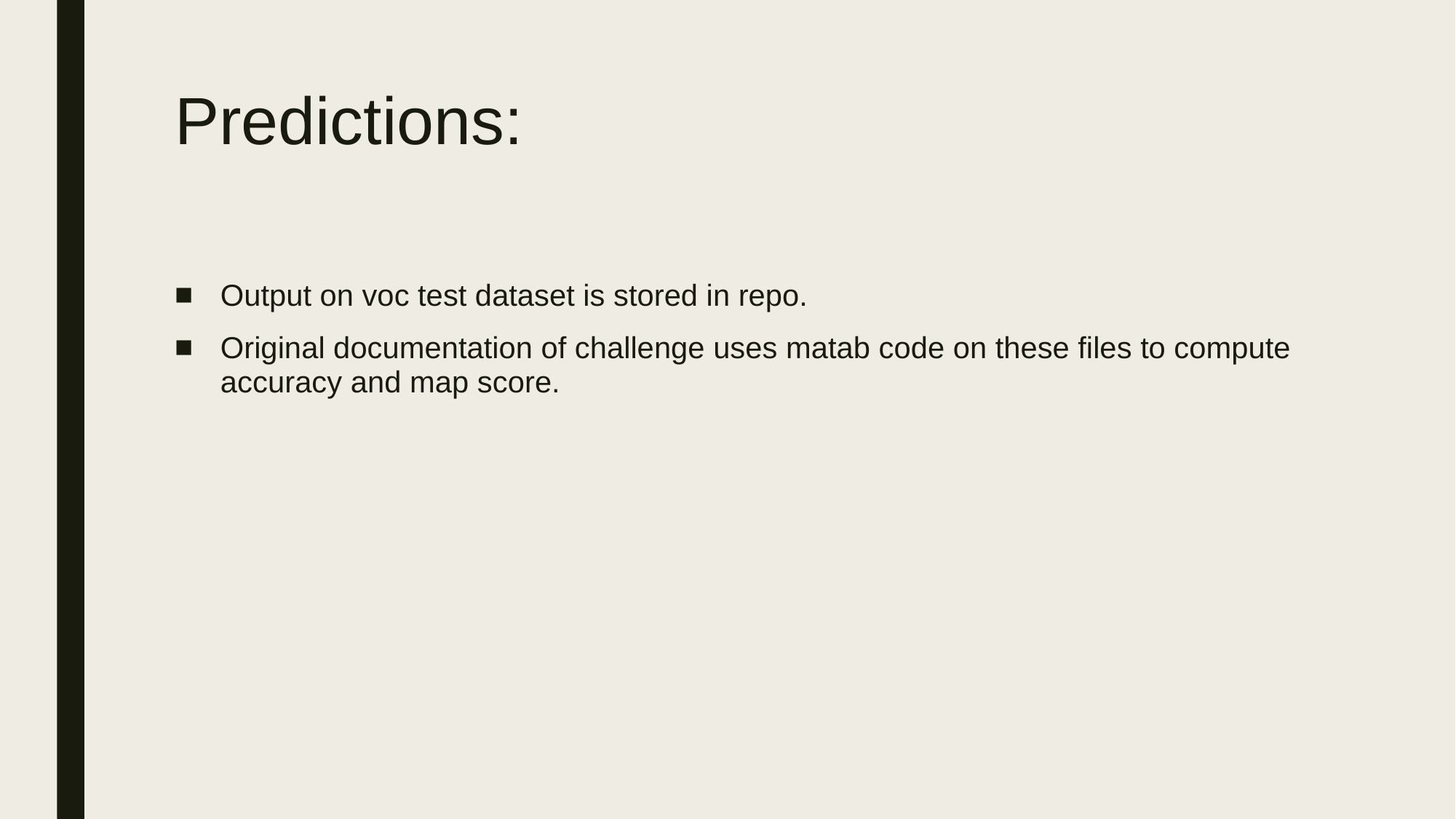

# Predictions:
Output on voc test dataset is stored in repo.
Original documentation of challenge uses matab code on these files to compute accuracy and map score.